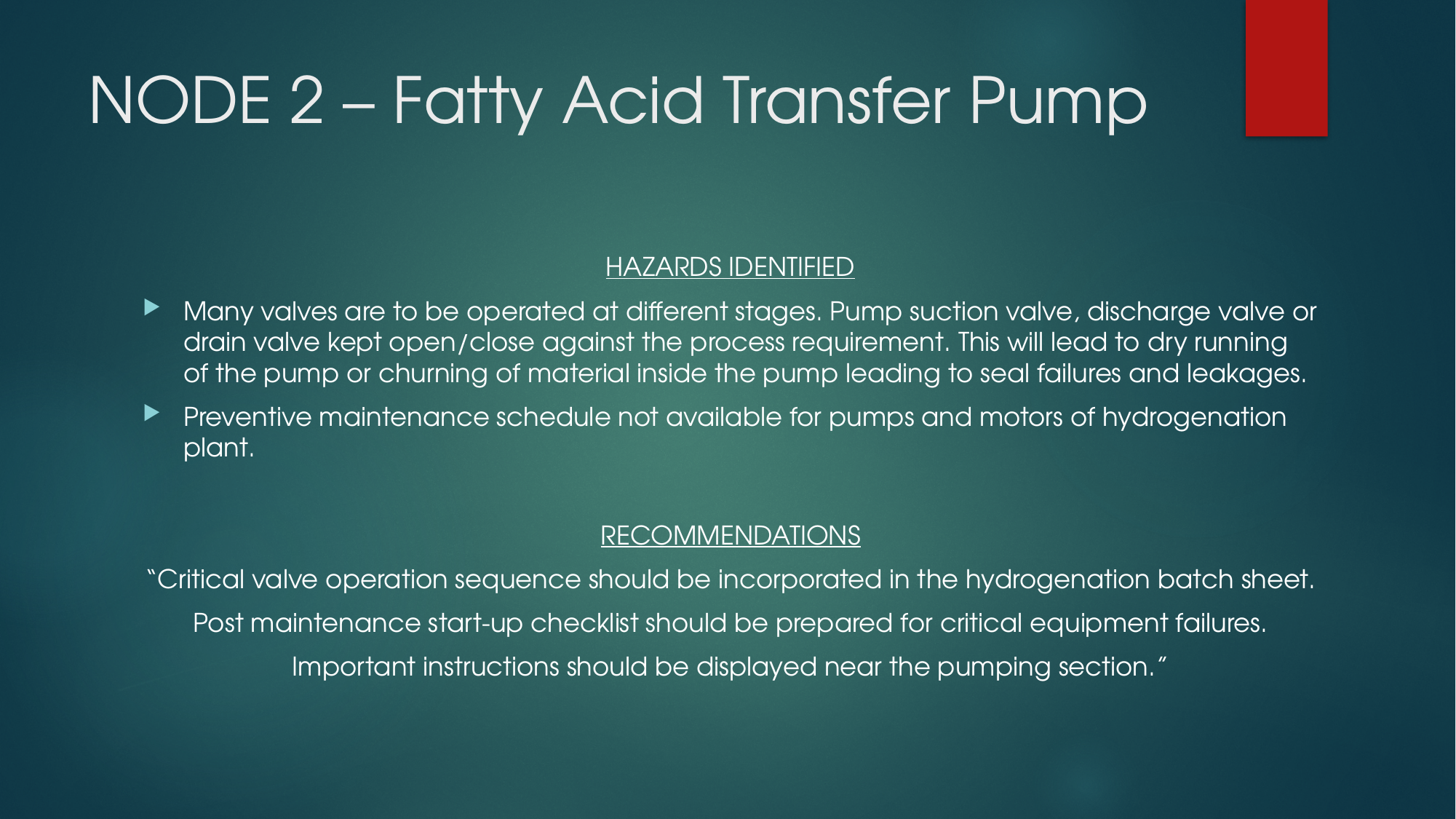

# NODE 2 – Fatty Acid Transfer Pump
HAZARDS IDENTIFIED
Many valves are to be operated at different stages. Pump suction valve, discharge valve or drain valve kept open/close against the process requirement. This will lead to dry running of the pump or churning of material inside the pump leading to seal failures and leakages.
Preventive maintenance schedule not available for pumps and motors of hydrogenation plant.

RECOMMENDATIONS
“Critical valve operation sequence should be incorporated in the hydrogenation batch sheet.
Post maintenance start-up checklist should be prepared for critical equipment failures.
Important instructions should be displayed near the pumping section.”